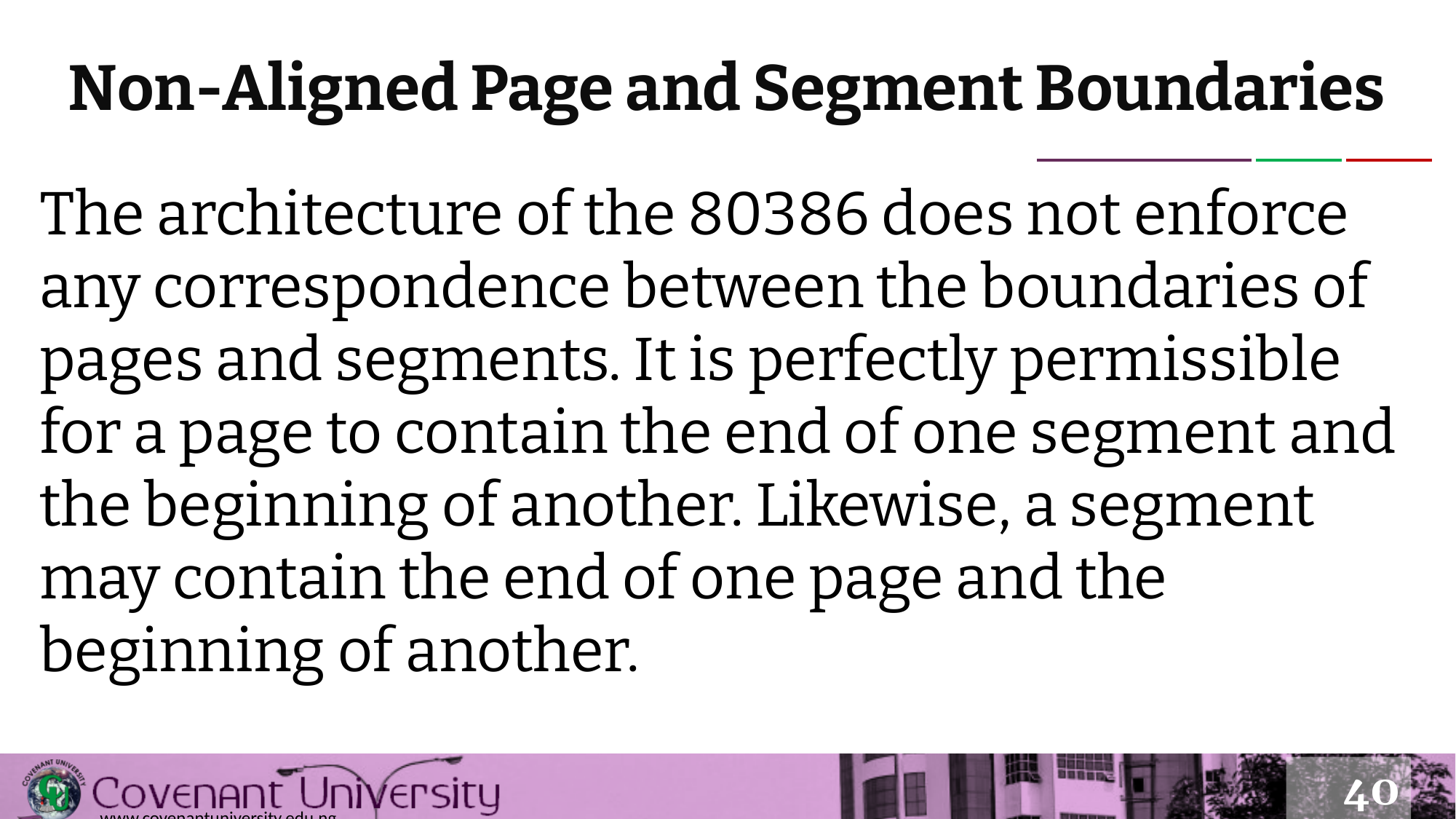

# Non-Aligned Page and Segment Boundaries
The architecture of the 80386 does not enforce any correspondence between the boundaries of pages and segments. It is perfectly permissible for a page to contain the end of one segment and the beginning of another. Likewise, a segment may contain the end of one page and the beginning of another.